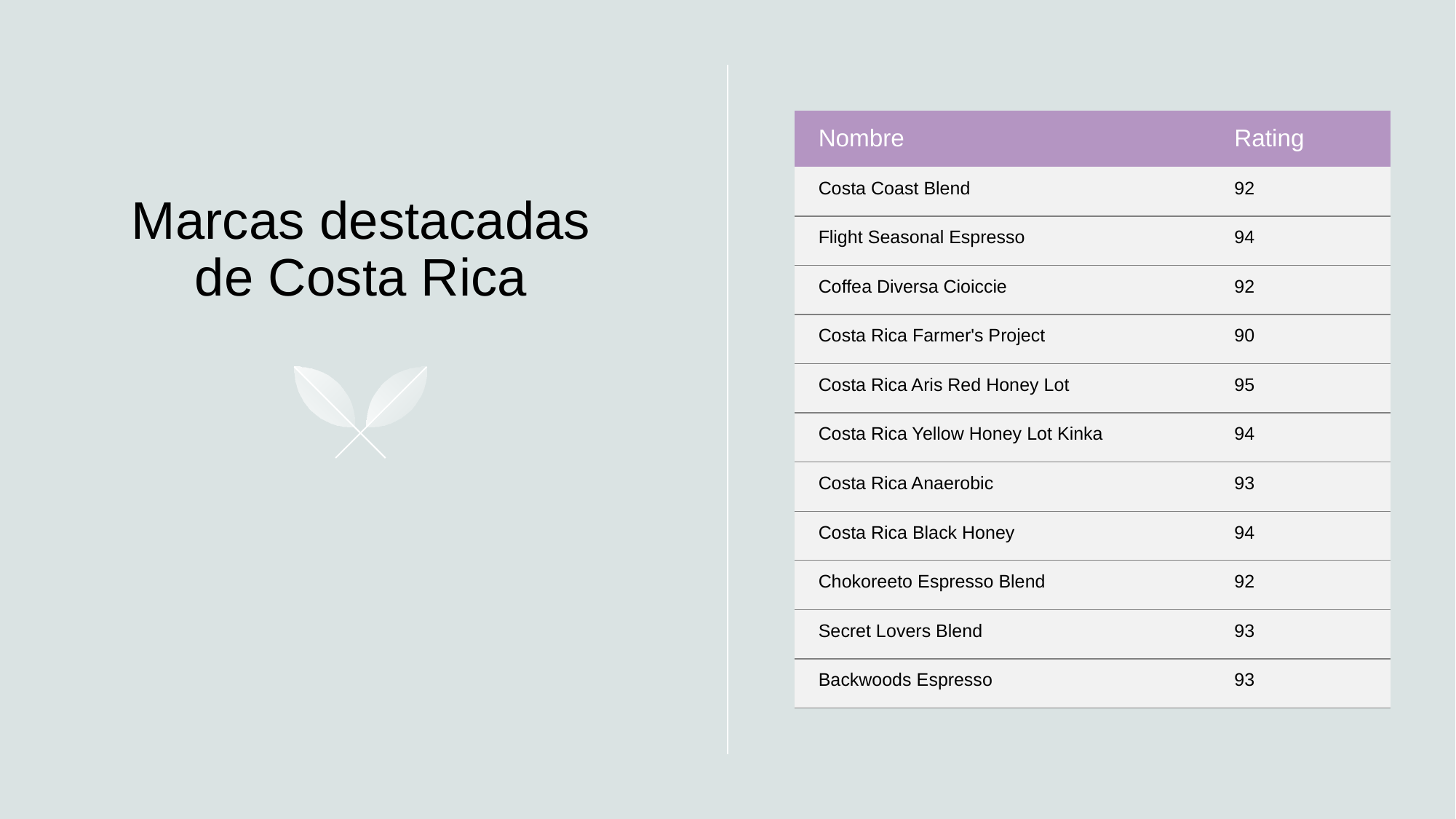

| Nombre | Rating |
| --- | --- |
| Costa Coast Blend | 92 |
| Flight Seasonal Espresso | 94 |
| Coffea Diversa Cioiccie | 92 |
| Costa Rica Farmer's Project | 90 |
| Costa Rica Aris Red Honey Lot | 95 |
| Costa Rica Yellow Honey Lot Kinka | 94 |
| Costa Rica Anaerobic | 93 |
| Costa Rica Black Honey | 94 |
| Chokoreeto Espresso Blend | 92 |
| Secret Lovers Blend | 93 |
| Backwoods Espresso | 93 |
# Marcas destacadas de Costa Rica